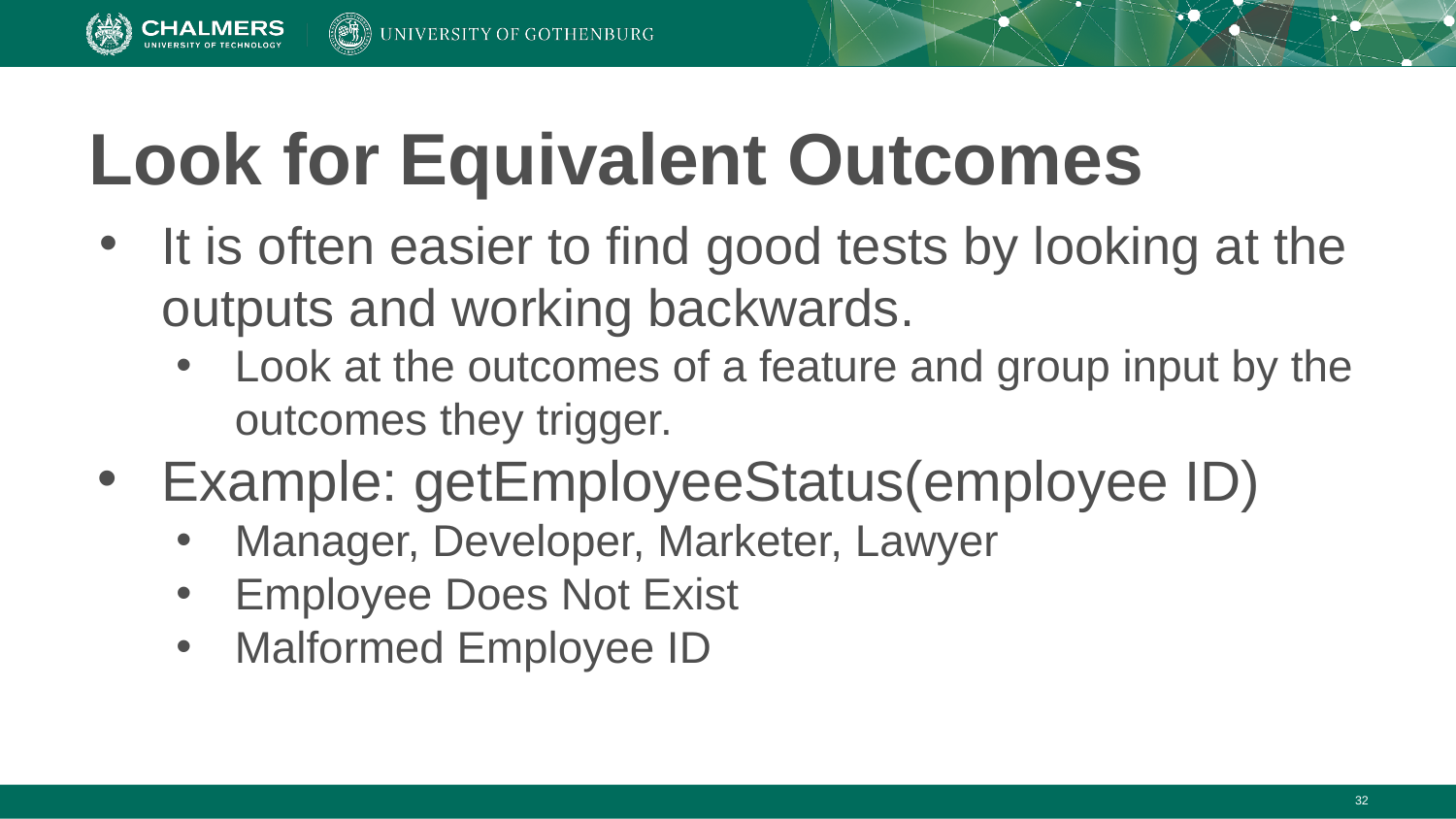

# Look for Equivalent Outcomes
It is often easier to find good tests by looking at the outputs and working backwards.
Look at the outcomes of a feature and group input by the outcomes they trigger.
Example: getEmployeeStatus(employee ID)
Manager, Developer, Marketer, Lawyer
Employee Does Not Exist
Malformed Employee ID
32